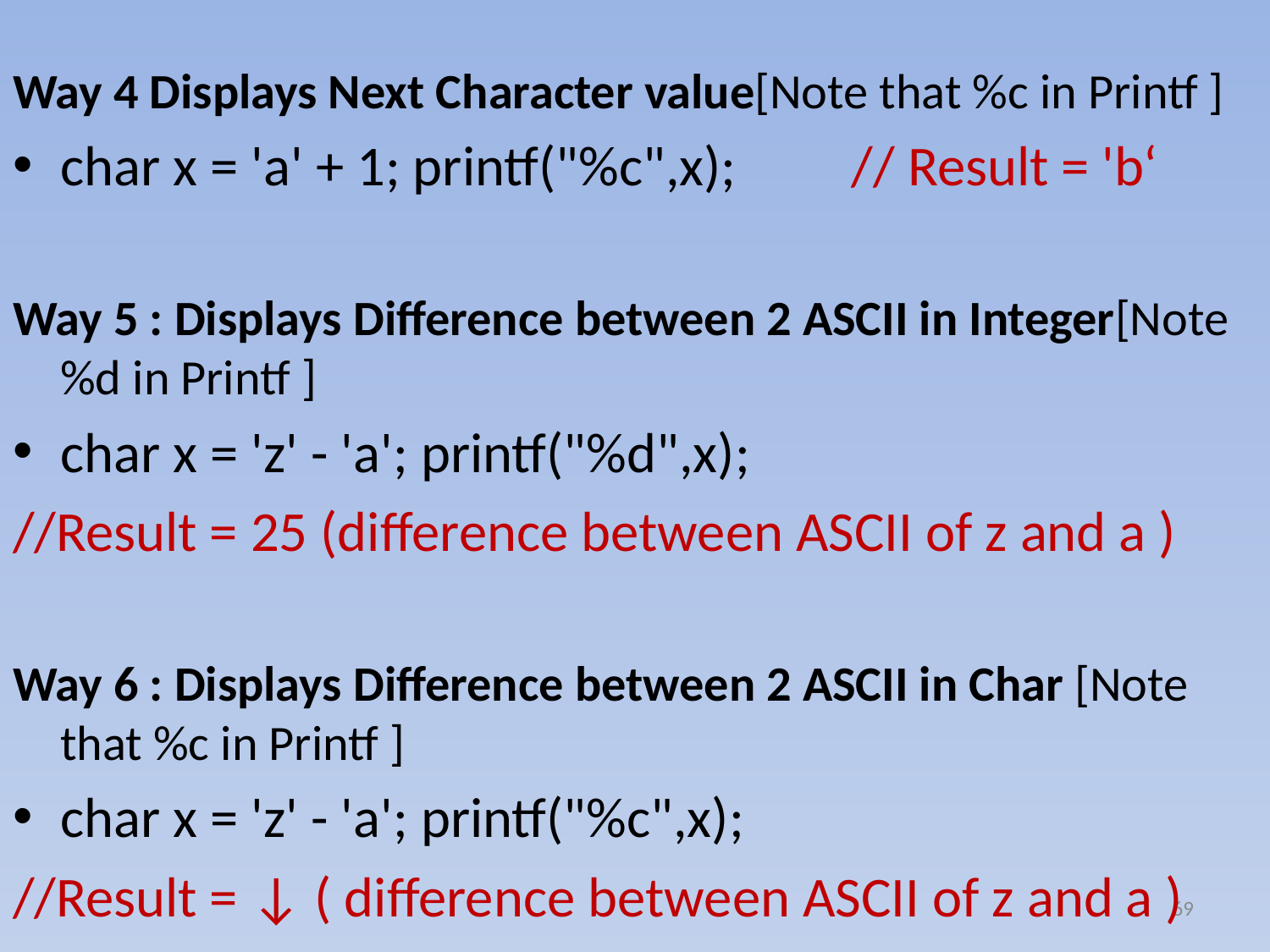

Way 4 Displays Next Character value[Note that %c in Printf ]
char x = 'a' + 1; printf("%c",x);         // Result = 'b‘

Way 5 : Displays Difference between 2 ASCII in Integer[Note %d in Printf ]
char x = 'z' - 'a'; printf("%d",x);
//Result = 25 (difference between ASCII of z and a )

Way 6 : Displays Difference between 2 ASCII in Char [Note that %c in Printf ]
char x = 'z' - 'a'; printf("%c",x);
//Result = ↓ ( difference between ASCII of z and a )
69